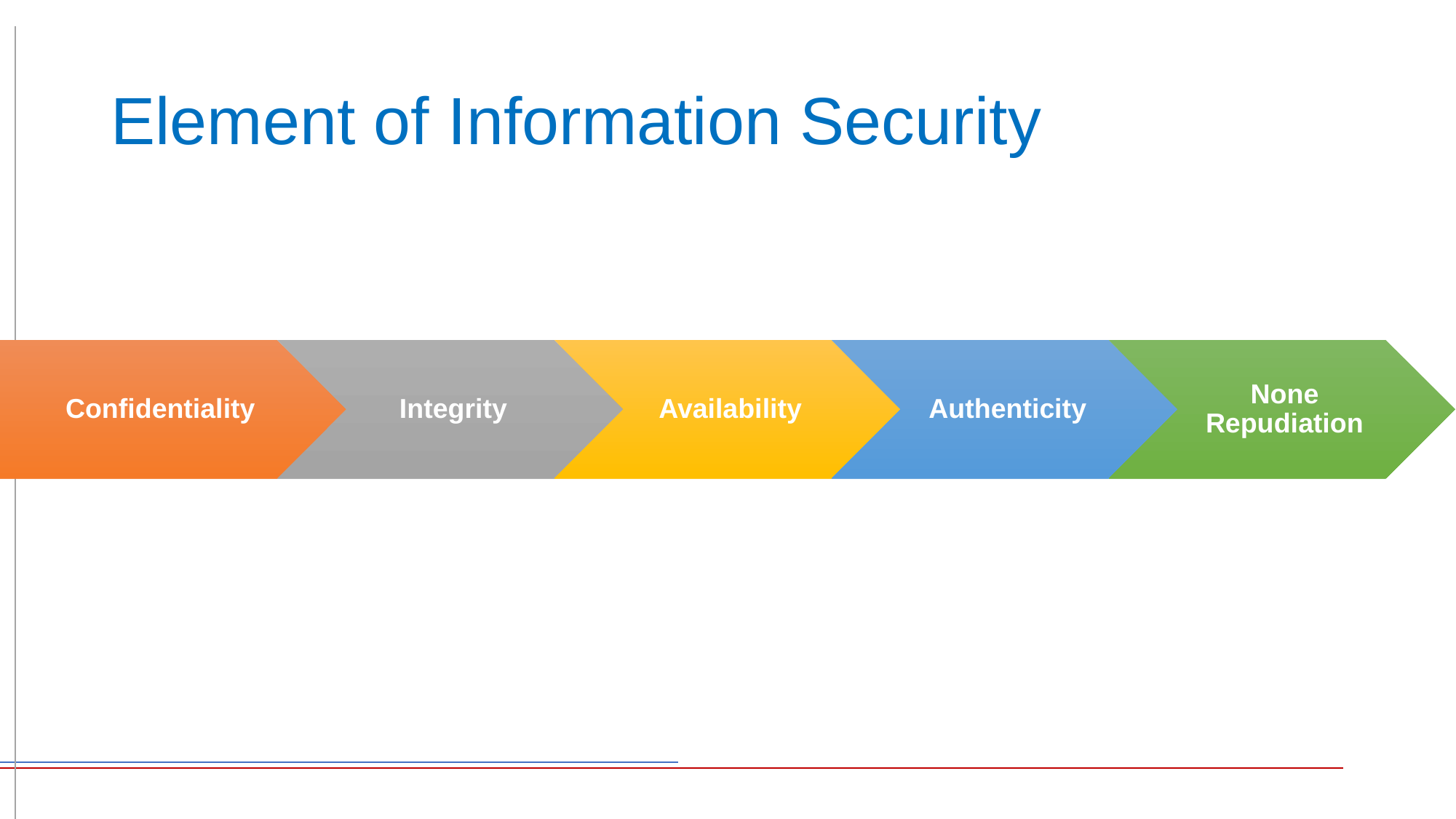

Confidentiality
Integrity
Availability
Authenticity
None Repudiation
# Element of Information Security